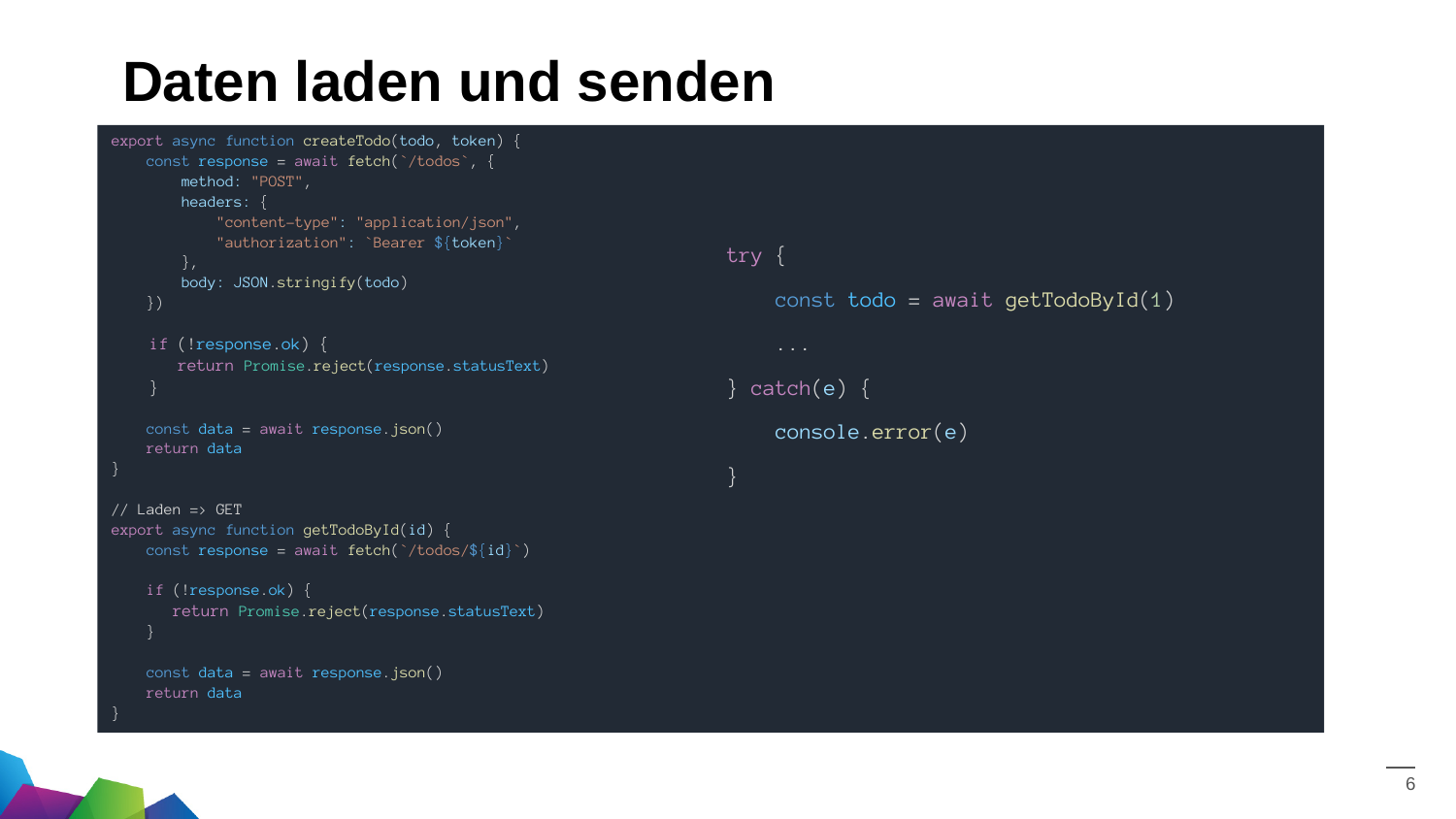

# Daten laden und senden
export async function createTodo(todo, token) {
    const response = await fetch(`/todos`, {
        method: "POST",
        headers: {
            "content-type": "application/json",
            "authorization": `Bearer ${token}`
        },
        body: JSON.stringify(todo)
    })

    if (!response.ok) {
       return Promise.reject(response.statusText)
    }

    const data = await response.json()
    return data
}

// Laden => GET
export async function getTodoById(id) {
    const response = await fetch(`/todos/${id}`)

    if (!response.ok) {
       return Promise.reject(response.statusText)
    }

    const data = await response.json()
    return data
}

try {
    const todo = await getTodoById(1)
    ...
} catch(e) {
    console.error(e)
}